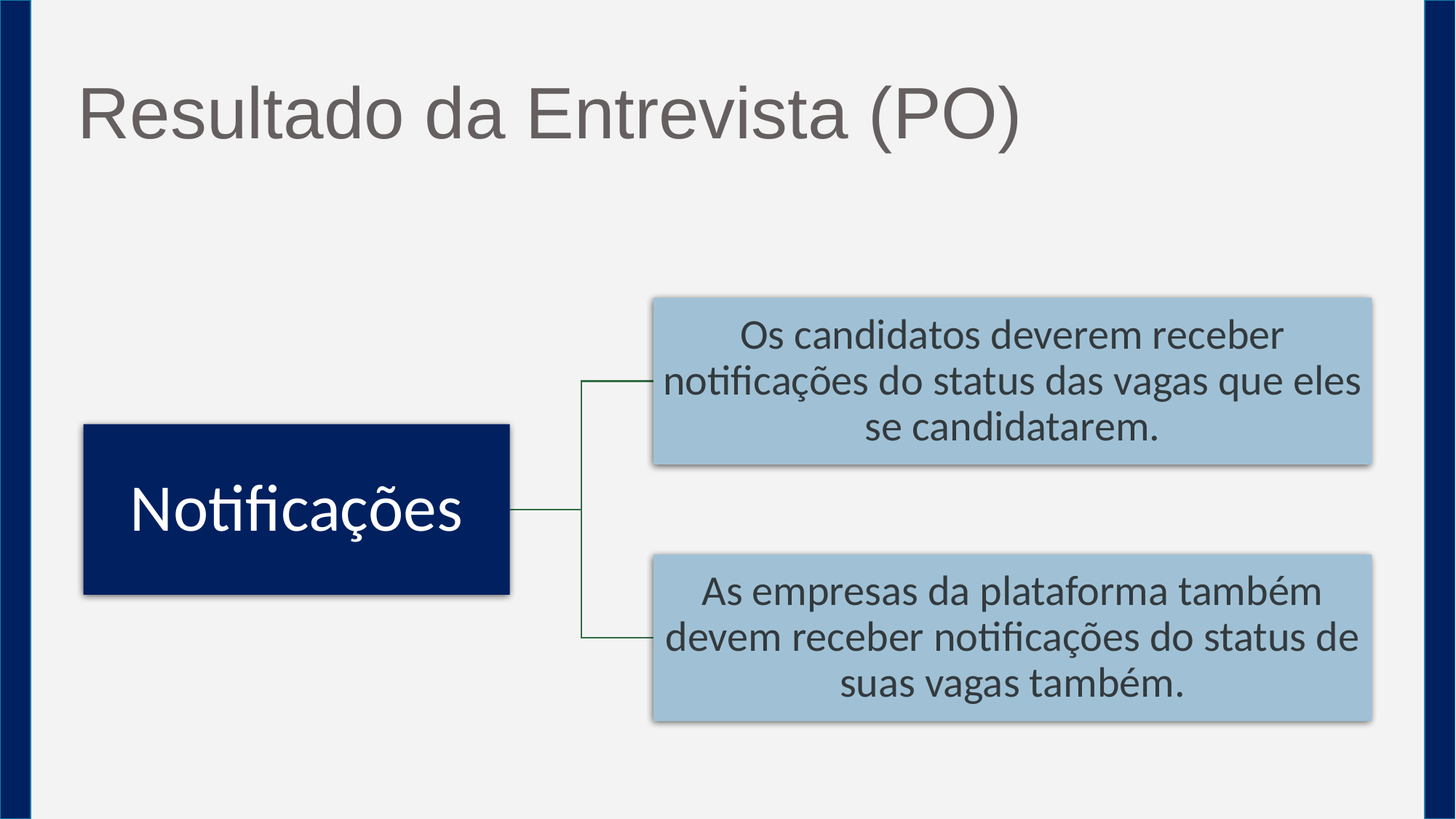

# Resultado da Entrevista (PO)
Notificações
Os candidatos deverem receber notificações do status das vagas que eles se candidatarem.
As empresas da plataforma também devem receber notificações do status de suas vagas também.